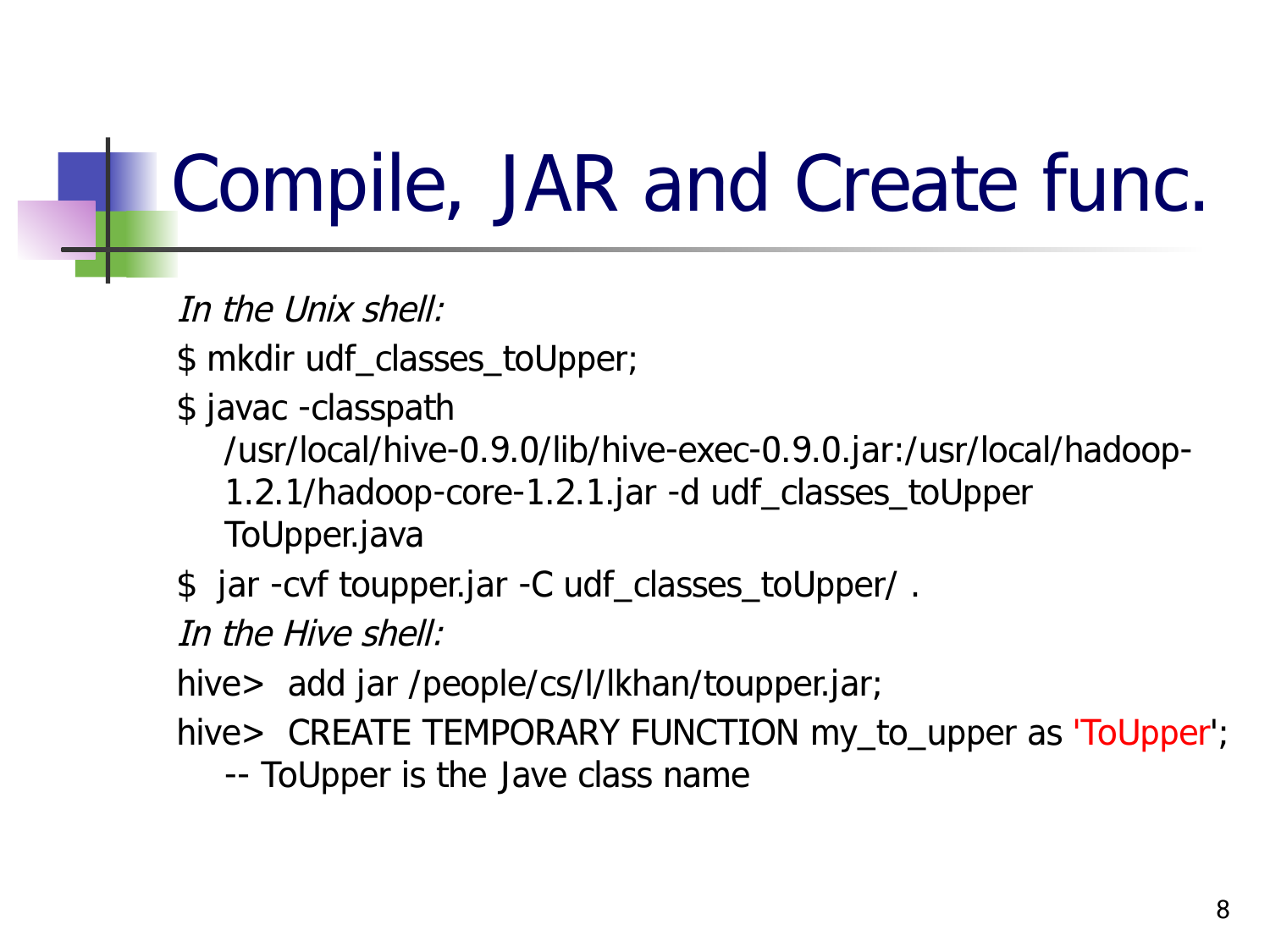

# Compile, JAR and Create func.
In the Unix shell:
$ mkdir udf_classes_toUpper;
$ javac -classpath /usr/local/hive-0.9.0/lib/hive-exec-0.9.0.jar:/usr/local/hadoop-1.2.1/hadoop-core-1.2.1.jar -d udf_classes_toUpper ToUpper.java
$  jar -cvf toupper.jar -C udf_classes_toUpper/ .
In the Hive shell:
hive>  add jar /people/cs/l/lkhan/toupper.jar;
hive>  CREATE TEMPORARY FUNCTION my_to_upper as 'ToUpper'; -- ToUpper is the Jave class name
8